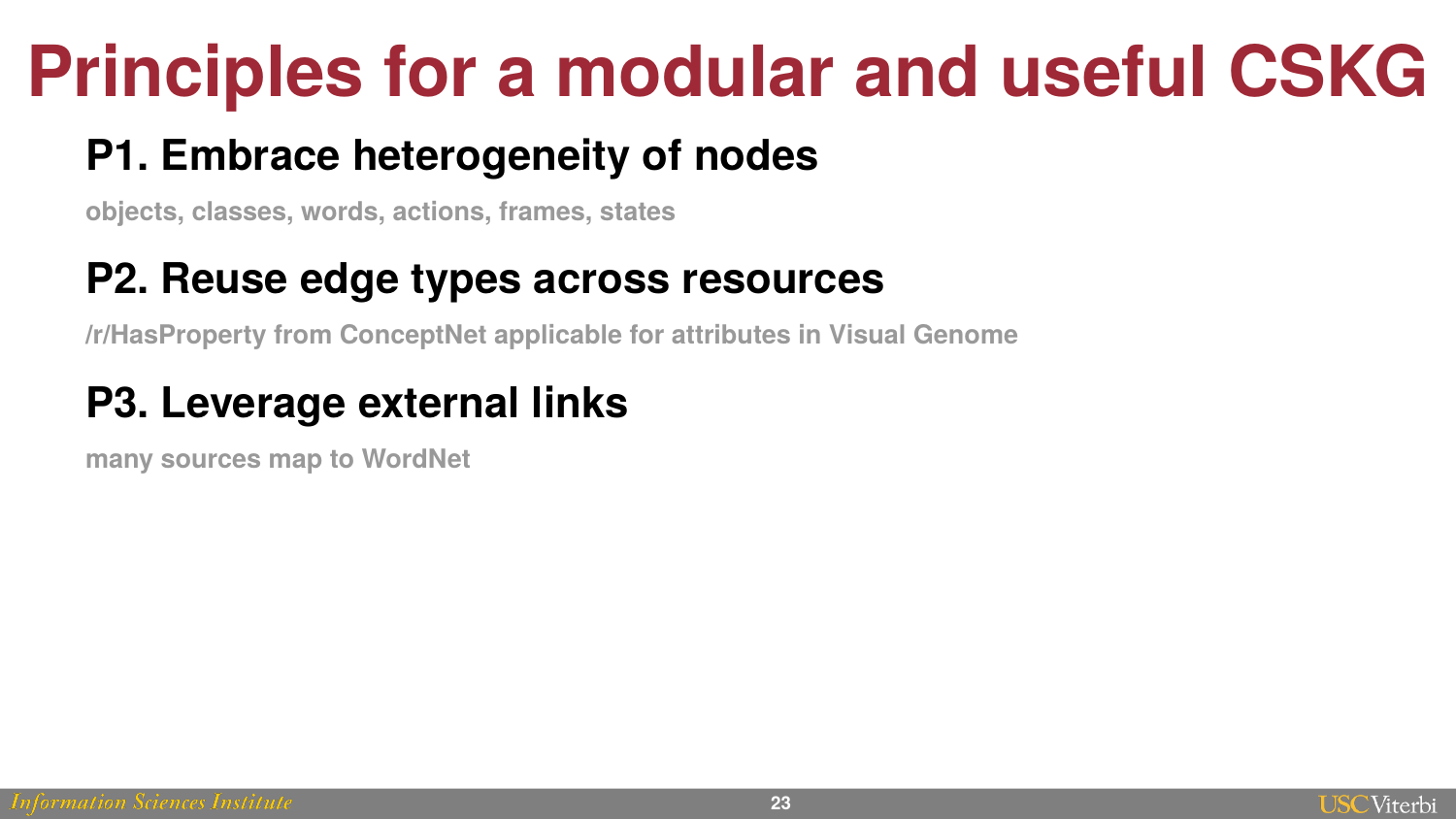

# Principles for a modular and useful CSKG
P1. Embrace heterogeneity of nodes
objects, classes, words, actions, frames, states
P2. Reuse edge types across resources
/r/HasProperty from ConceptNet applicable for attributes in Visual Genome
P3. Leverage external links
many sources map to WordNet
23